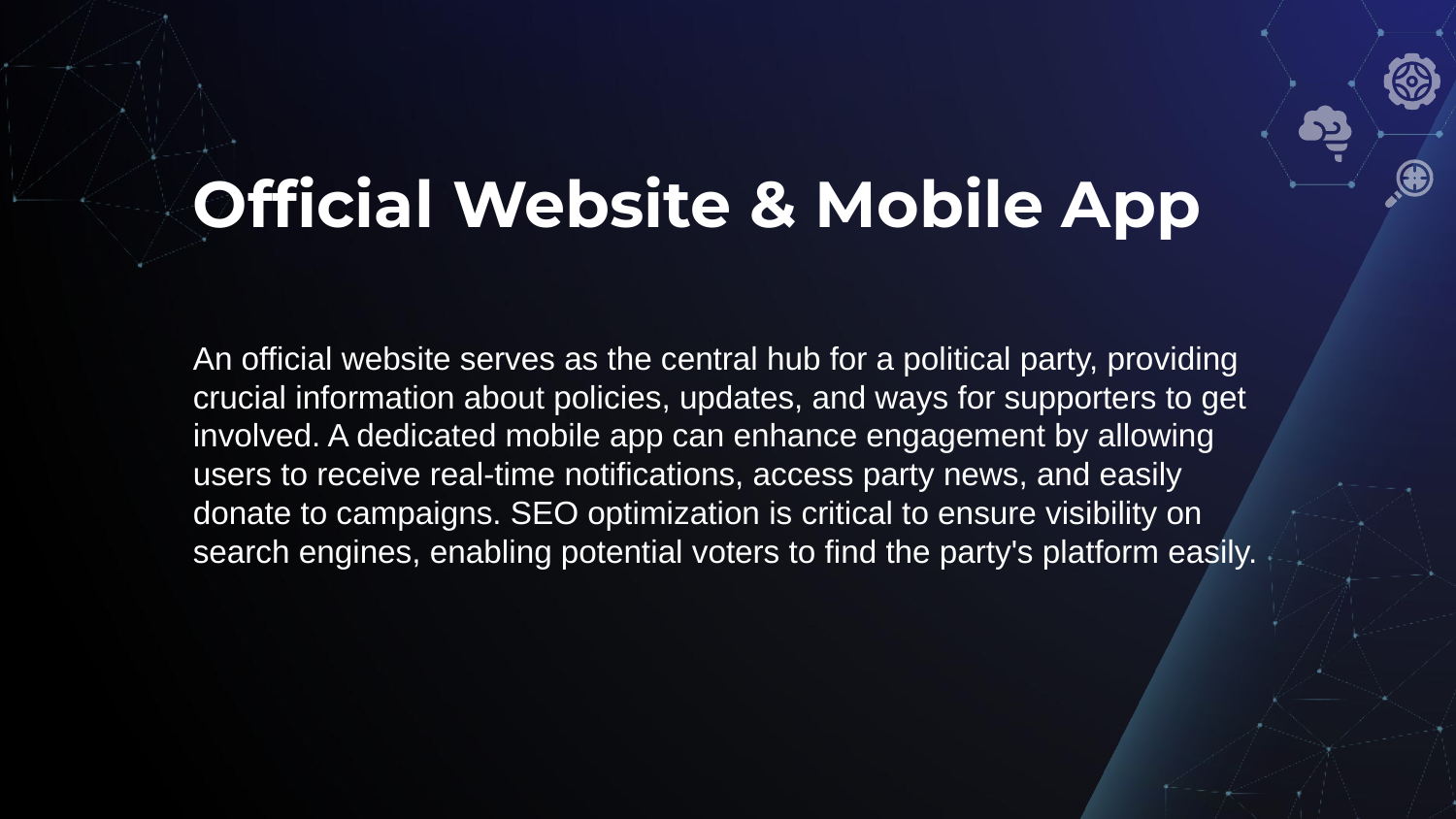

# Official Website & Mobile App
An official website serves as the central hub for a political party, providing crucial information about policies, updates, and ways for supporters to get involved. A dedicated mobile app can enhance engagement by allowing users to receive real-time notifications, access party news, and easily donate to campaigns. SEO optimization is critical to ensure visibility on search engines, enabling potential voters to find the party's platform easily.